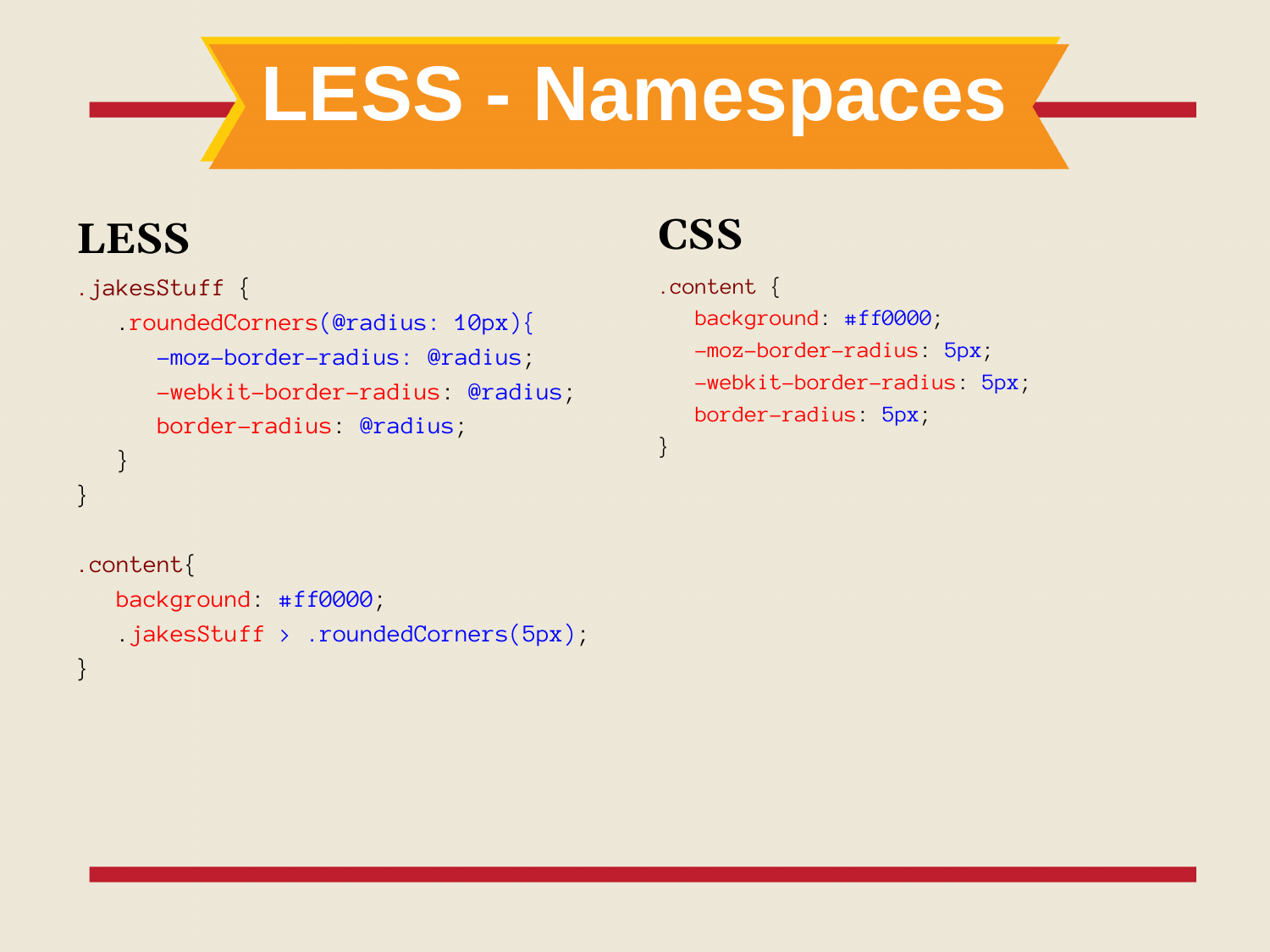

# LESS - Namespaces
CSS
LESS
.jakesStuff {
   .roundedCorners(@radius: 10px){
      -moz-border-radius: @radius;
      -webkit-border-radius: @radius;
      border-radius: @radius;
   }
}

.content{
   background: #ff0000;
   .jakesStuff > .roundedCorners(5px);
}

.content {
   background: #ff0000;
   -moz-border-radius: 5px;
   -webkit-border-radius: 5px;
   border-radius: 5px;
}